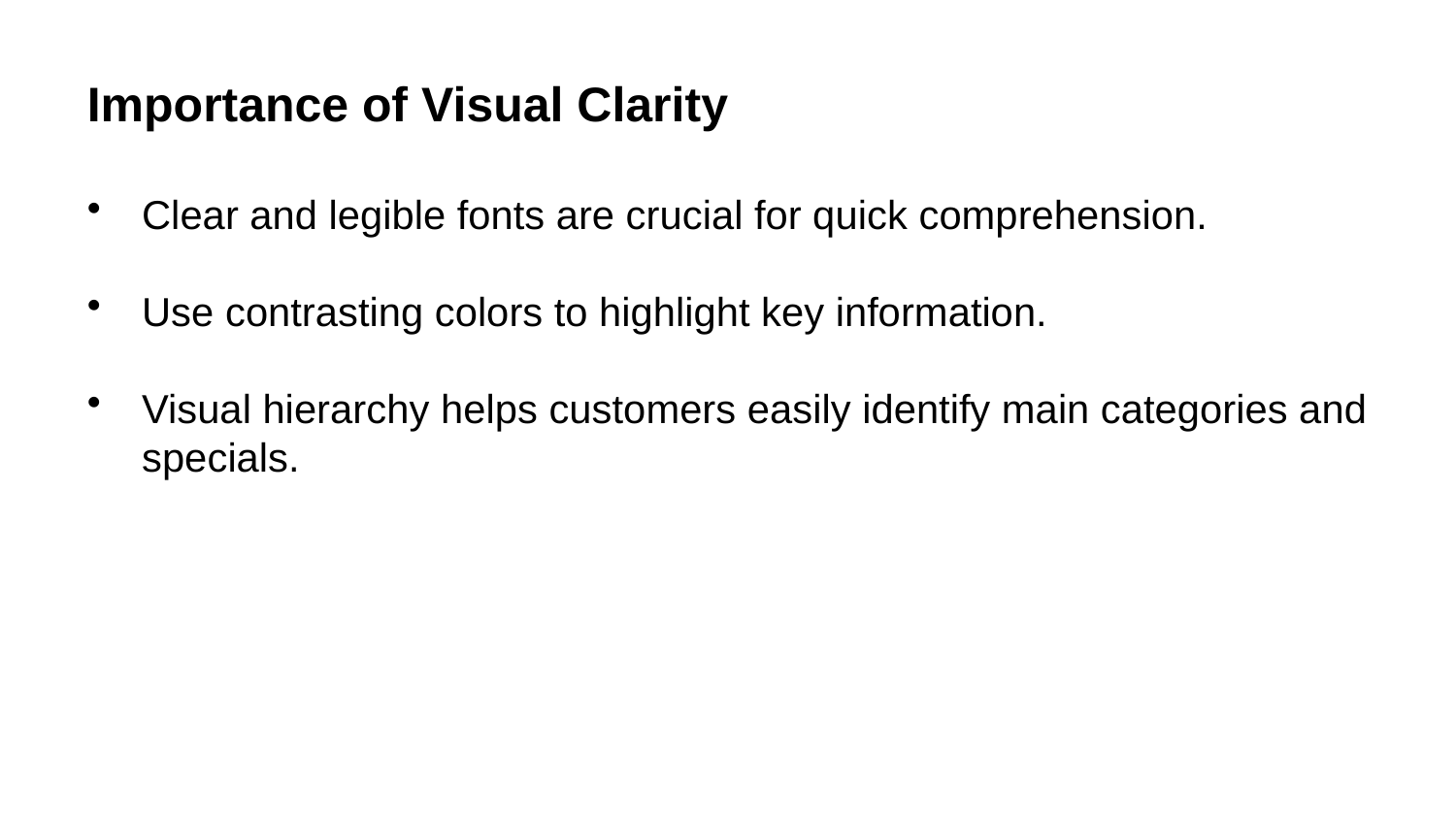

Importance of Visual Clarity
Clear and legible fonts are crucial for quick comprehension.

Use contrasting colors to highlight key information.

Visual hierarchy helps customers easily identify main categories and specials.